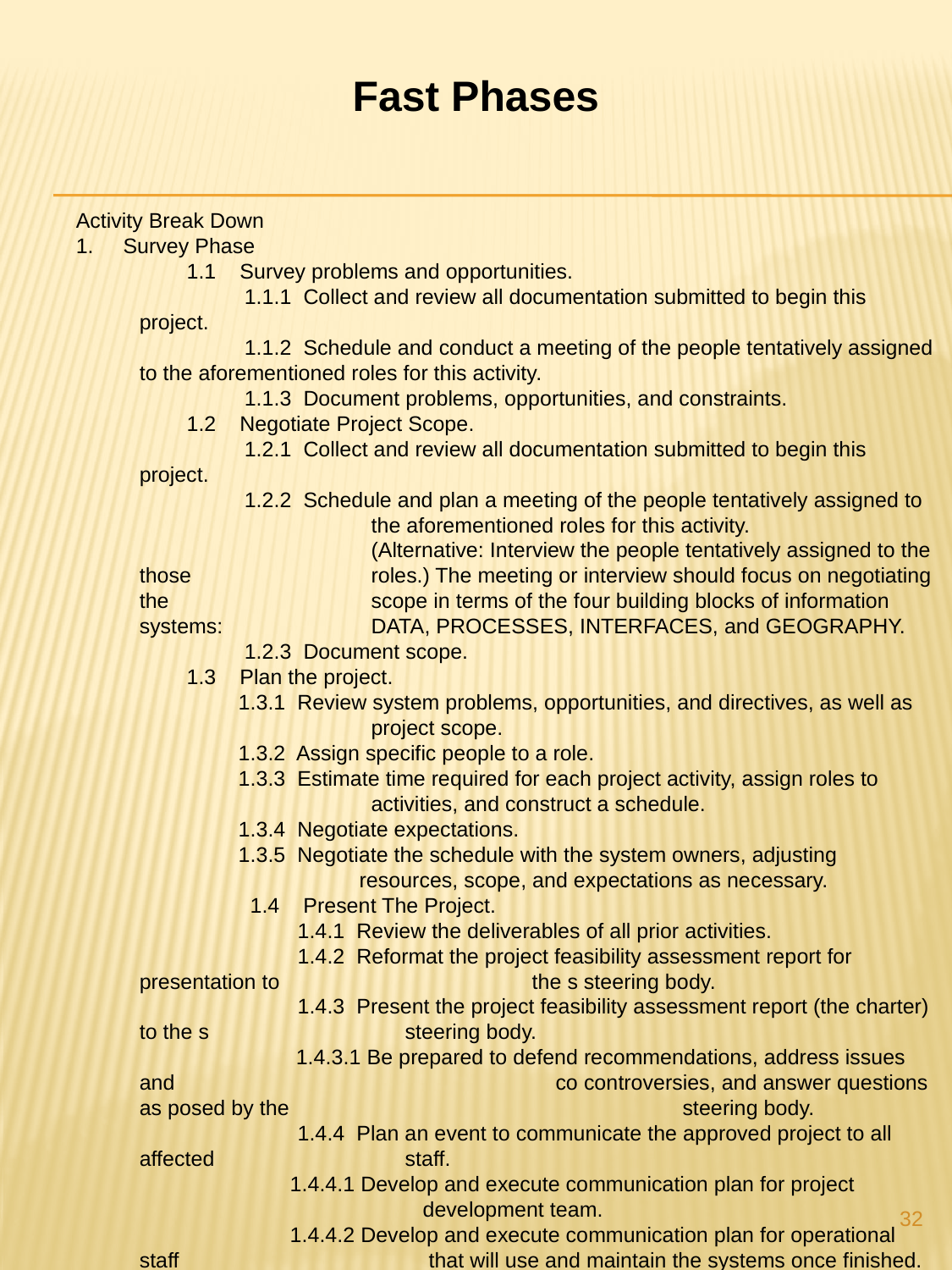

Fast Phases
Activity Break Down
1.     Survey Phase
        1.1    Survey problems and opportunities.
       1.1.1  Collect and review all documentation submitted to begin this project.
       1.1.2  Schedule and conduct a meeting of the people tentatively assigned to the aforementioned roles for this activity.
       1.1.3  Document problems, opportunities, and constraints.
        1.2    Negotiate Project Scope.
       1.2.1  Collect and review all documentation submitted to begin this project.
       1.2.2  Schedule and plan a meeting of the people tentatively assigned to  	       the aforementioned roles for this activity. 		        	       (Alternative: Interview the people tentatively assigned to the those 	       roles.) The meeting or interview should focus on negotiating the 	       scope in terms of the four building blocks of information systems: 	       DATA, PROCESSES, INTERFACES, and GEOGRAPHY.
       1.2.3  Document scope.
        1.3    Plan the project.
      1.3.1  Review system problems, opportunities, and directives, as well as 	       project scope.
      1.3.2  Assign specific people to a role.
      1.3.3  Estimate time required for each project activity, assign roles to            	       activities, and construct a schedule.
      1.3.4  Negotiate expectations.
      1.3.5  Negotiate the schedule with the system owners, adjusting 	      	     resources, scope, and expectations as necessary.
        1.4    Present The Project.
                1.4.1  Review the deliverables of all prior activities.
                1.4.2  Reformat the project feasibility assessment report for presentation to 	     	  the s steering body.
                1.4.3  Present the project feasibility assessment report (the charter) to the s 	      	  steering body.
	     1.4.3.1 Be prepared to defend recommendations, address issues and 		      	      co controversies, and answer questions as posed by the 		       	      steering body.
                1.4.4  Plan an event to communicate the approved project to all affected 	      	  staff.
	    1.4.4.1 Develop and execute communication plan for project 		      	     development team.
	    1.4.4.2 Develop and execute communication plan for operational staff 		      that will use and maintain the systems once finished.
32